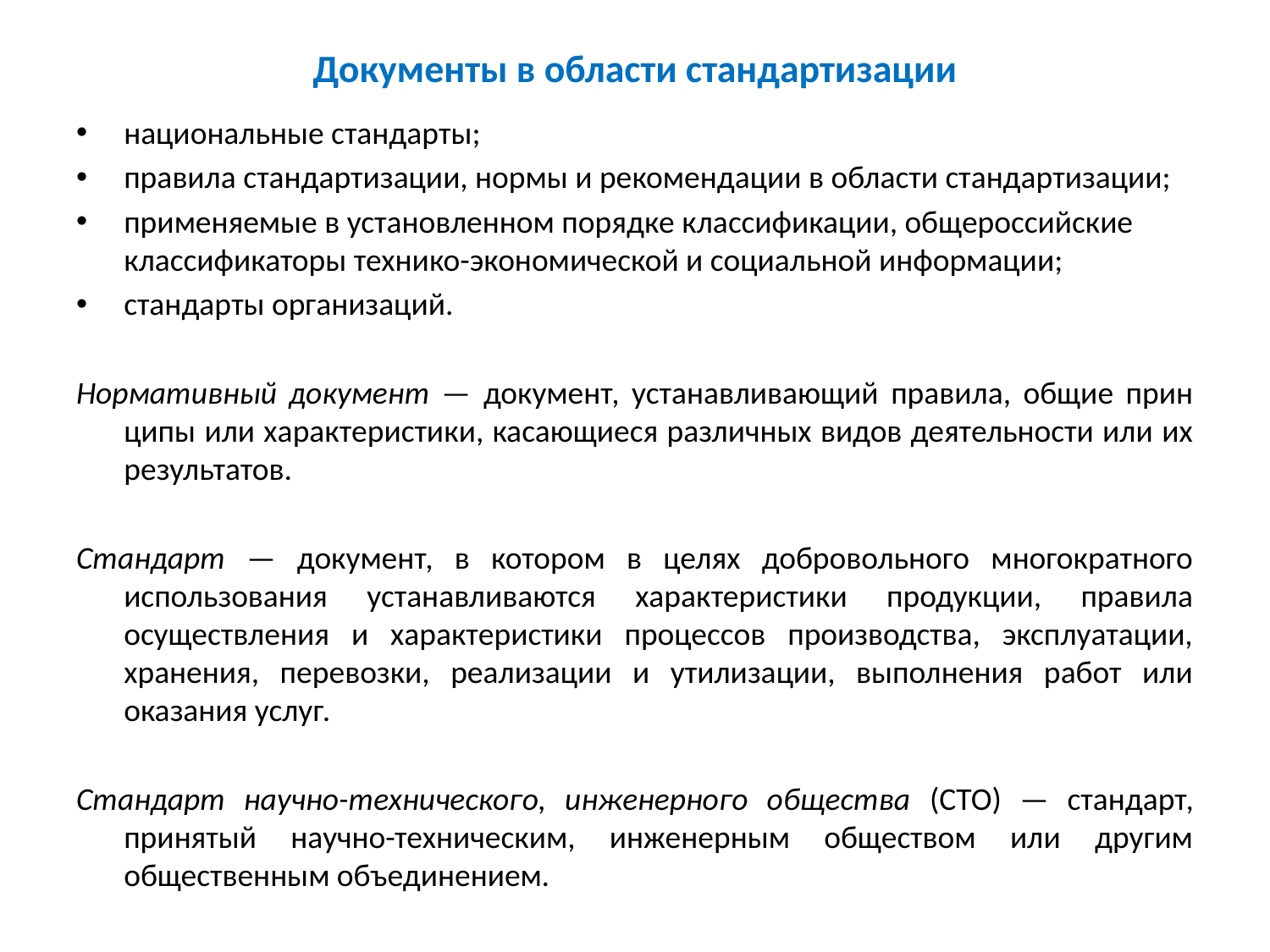

# Документы в области стандартизации
национальные стандарты;
правила стандартизации, нормы и рекомендации в области стандартизации;
применяемые в установленном порядке классификации, общероссийские клас­сификаторы технико-экономической и социальной информации;
стандарты организаций.

Нормативный документ — документ, устанавливающий правила, общие прин­ципы или характеристики, касающиеся различных видов деятельности или их результатов.

Стандарт — документ, в котором в целях добровольного многократного использования устанавливаются характеристики продукции, правила осуществления и характеристики процессов производства, эксплуатации, хранения, перевозки, реализации и утилизации, выполнения работ или оказания услуг.

Стандарт научно-технического, инженерного общества (СТО) — стандарт, принятый научно-техническим, инженерным обществом или другим общественным объединением.